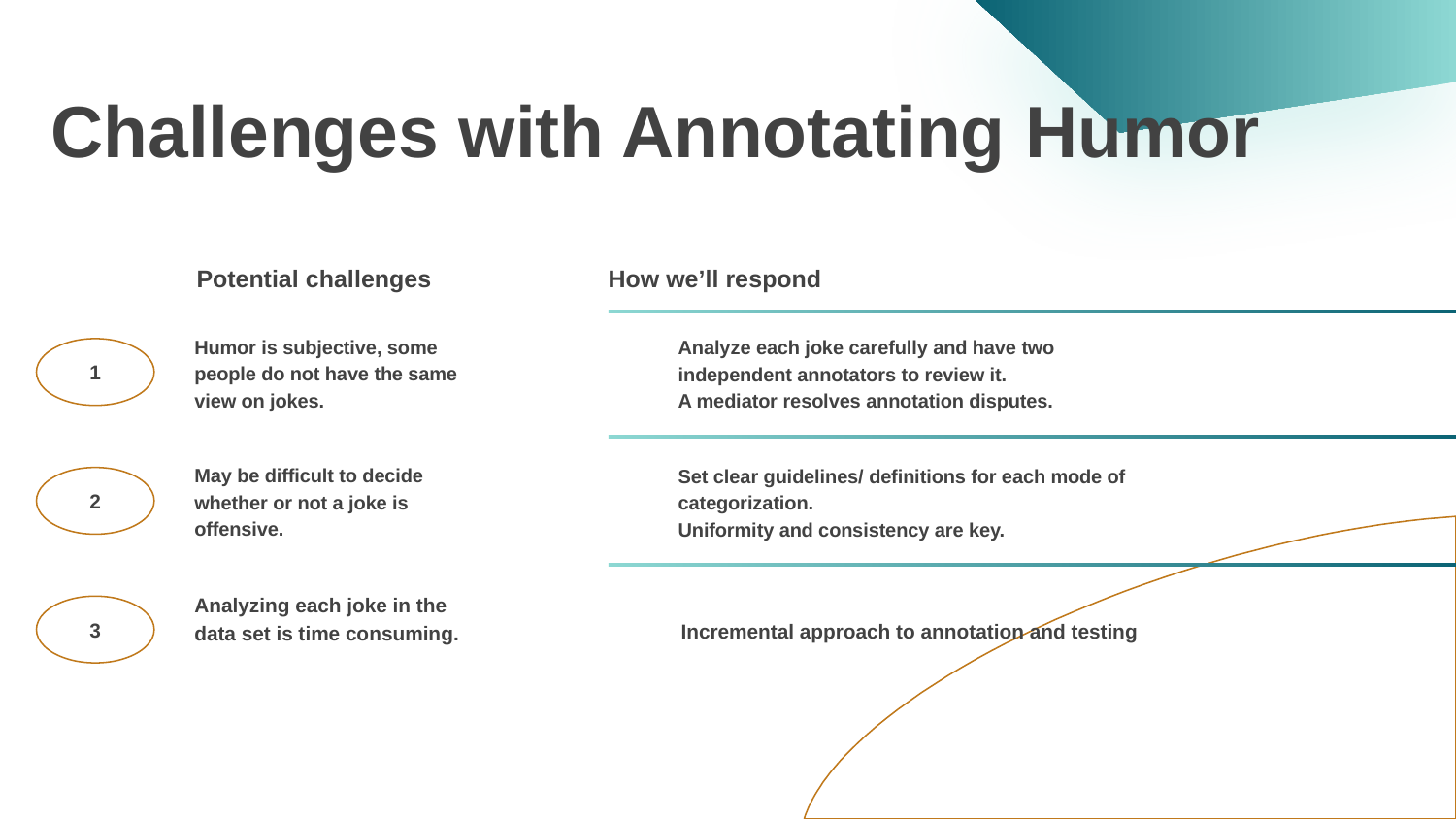

Challenges with Annotating Humor
# Potential challenges
How we’ll respond

Humor is subjective, some people do not have the same view on jokes.
Analyze each joke carefully and have two independent annotators to review it.
A mediator resolves annotation disputes.

1

Set clear guidelines/ definitions for each mode of categorization.
Uniformity and consistency are key.
May be difficult to decide whether or not a joke is offensive.
2

Incremental approach to annotation and testing
Analyzing each joke in the data set is time consuming.
3